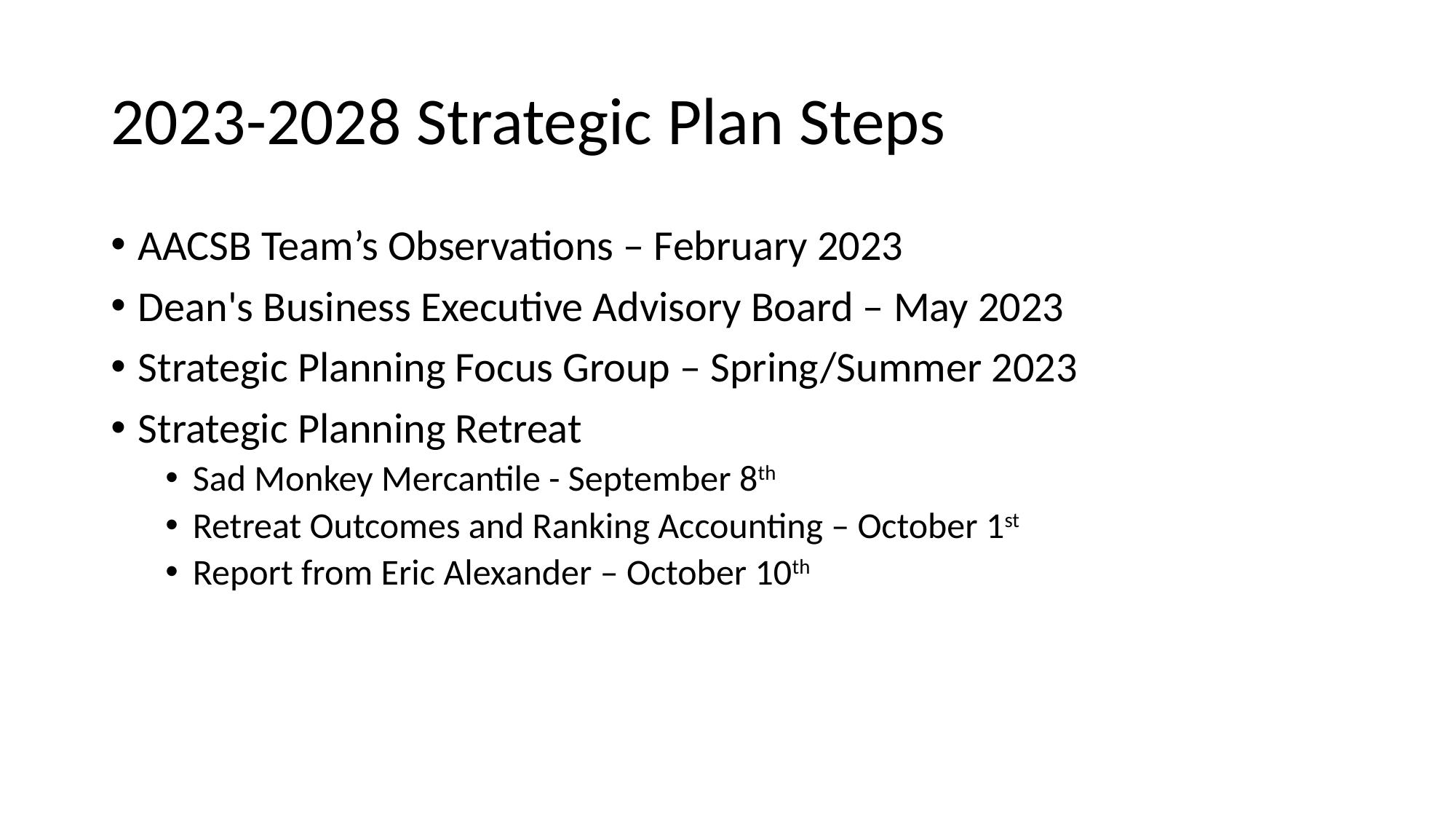

# 2023-2028 Strategic Plan Steps
AACSB Team’s Observations – February 2023
Dean's Business Executive Advisory Board – May 2023
Strategic Planning Focus Group – Spring/Summer 2023
Strategic Planning Retreat
Sad Monkey Mercantile - September 8th
Retreat Outcomes and Ranking Accounting – October 1st
Report from Eric Alexander – October 10th